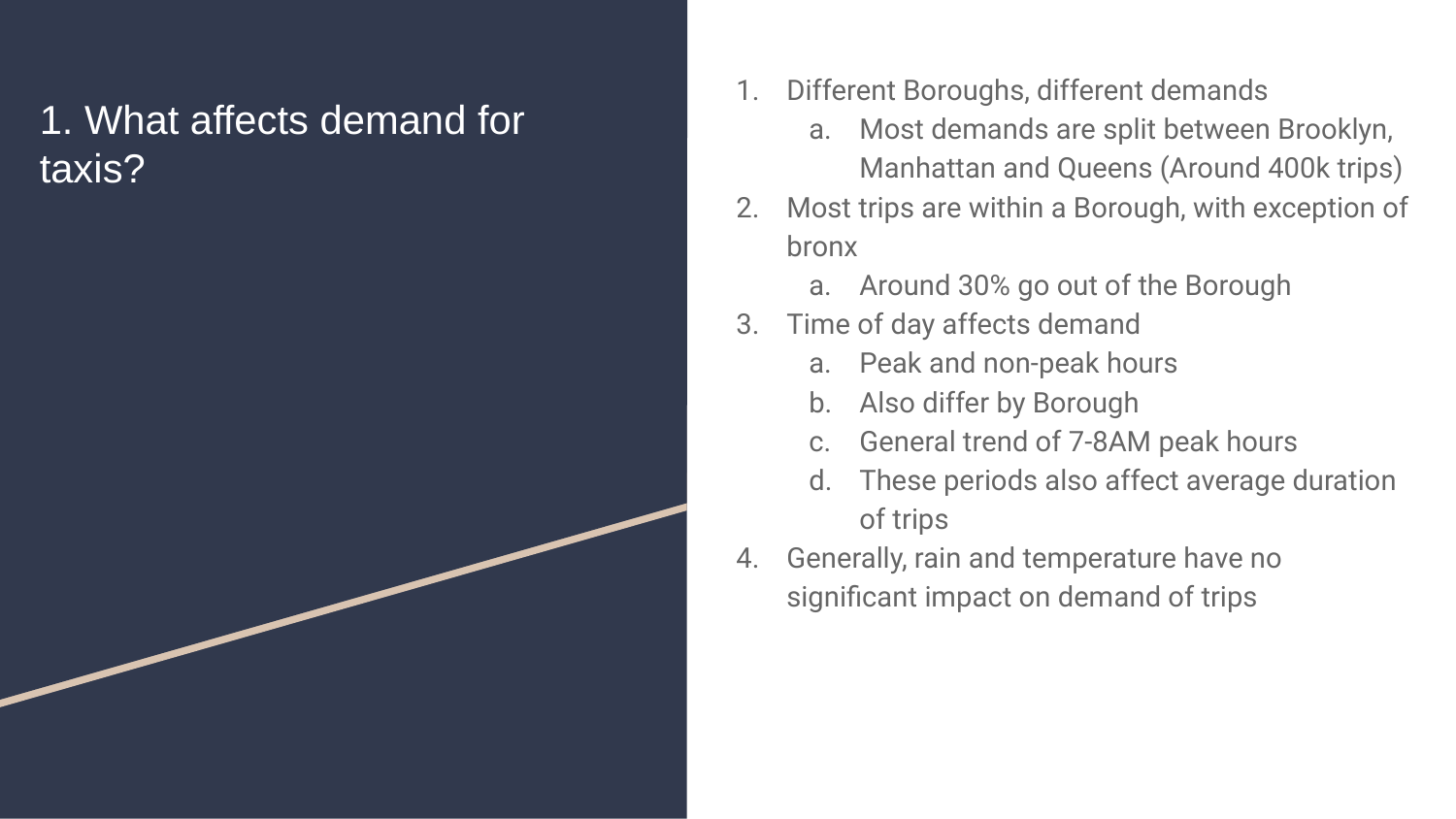

Different Boroughs, different demands
Most demands are split between Brooklyn, Manhattan and Queens (Around 400k trips)
Most trips are within a Borough, with exception of bronx
Around 30% go out of the Borough
Time of day affects demand
Peak and non-peak hours
Also differ by Borough
General trend of 7-8AM peak hours
These periods also affect average duration of trips
Generally, rain and temperature have no significant impact on demand of trips
# 1. What affects demand for taxis?